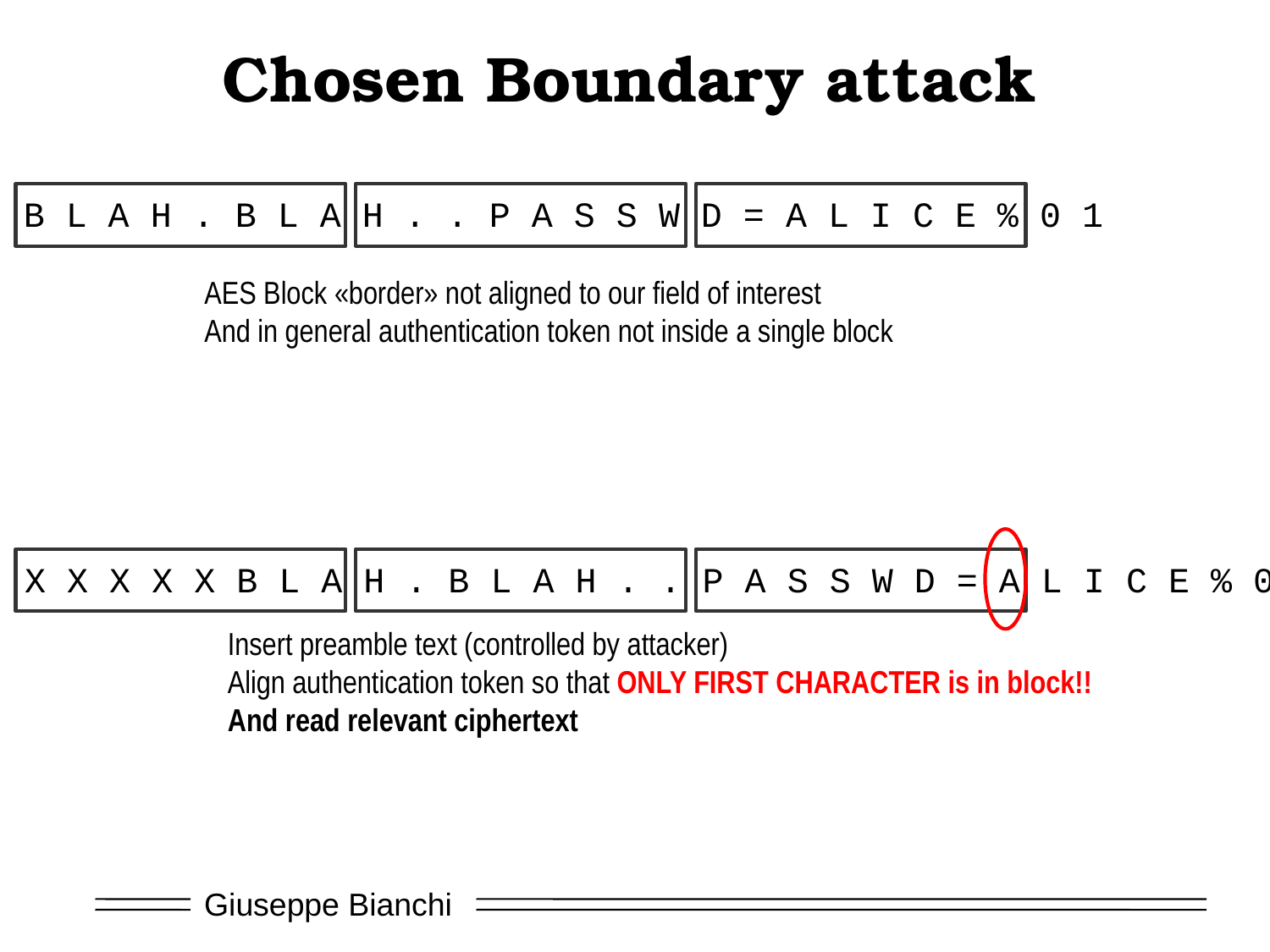

# Chosen Boundary attack

B L A H . B L A H . . P A S S W D = A L I C E % 0 1
AES Block «border» not aligned to our field of interest
And in general authentication token not inside a single block

X X X X X B L A H . B L A H . . P A S S W D = A L I C E % 0 1
Insert preamble text (controlled by attacker)
Align authentication token so that ONLY FIRST CHARACTER is in block!!
And read relevant ciphertext